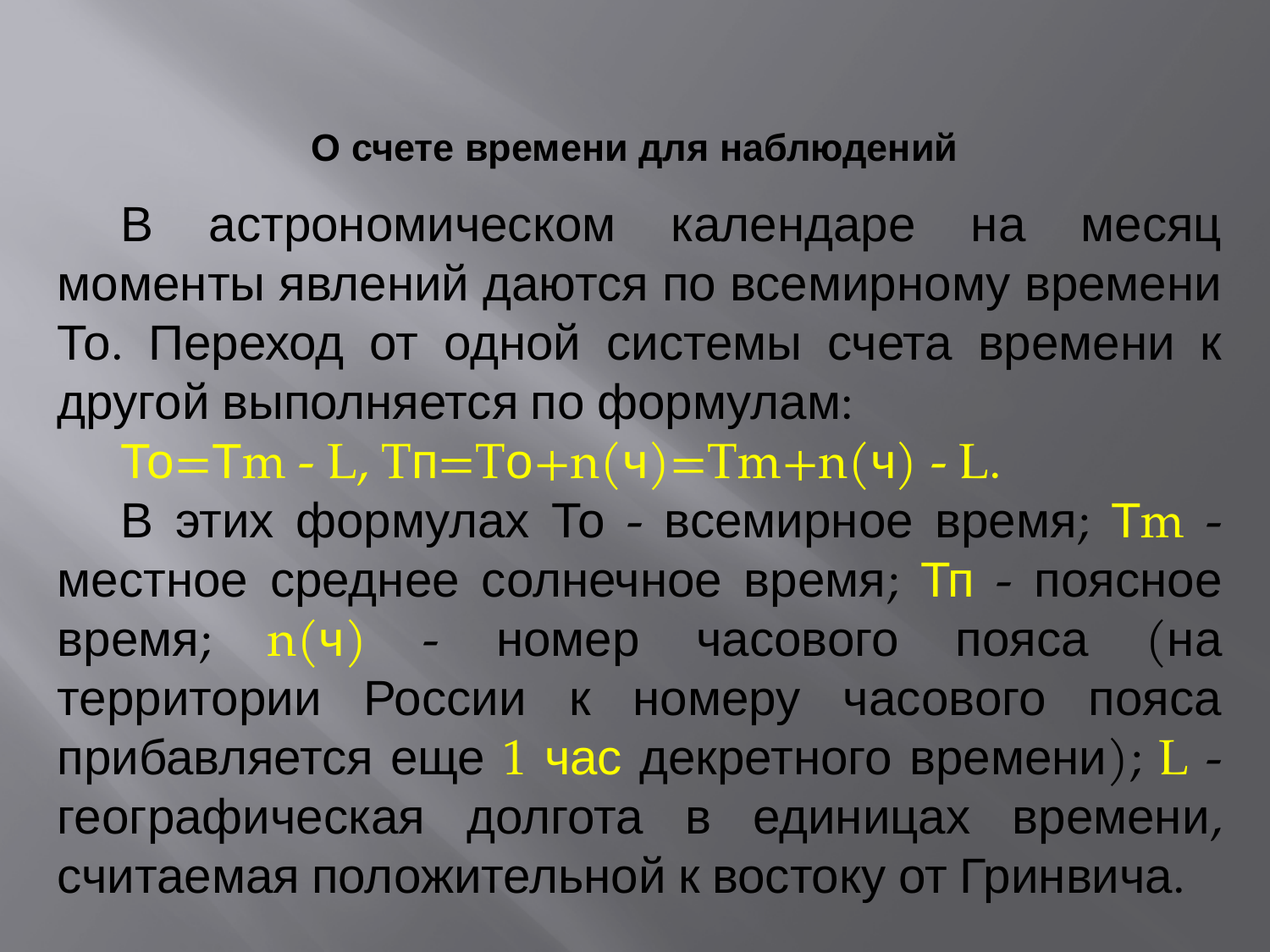

# О счете времени для наблюдений
В астрономическом календаре на месяц моменты явлений даются по всемирному времени То. Переход от одной системы счета времени к другой выполняется по формулам:
То=Тm - L, Tп=Tо+n(ч)=Tm+n(ч) - L.
В этих формулах То - всемирное время; Тm - местное среднее солнечное время; Тп - поясное время; n(ч) - номер часового пояса (на территории России к номеру часового пояса прибавляется еще 1 час декретного времени); L - географическая долгота в единицах времени, считаемая положительной к востоку от Гринвича.